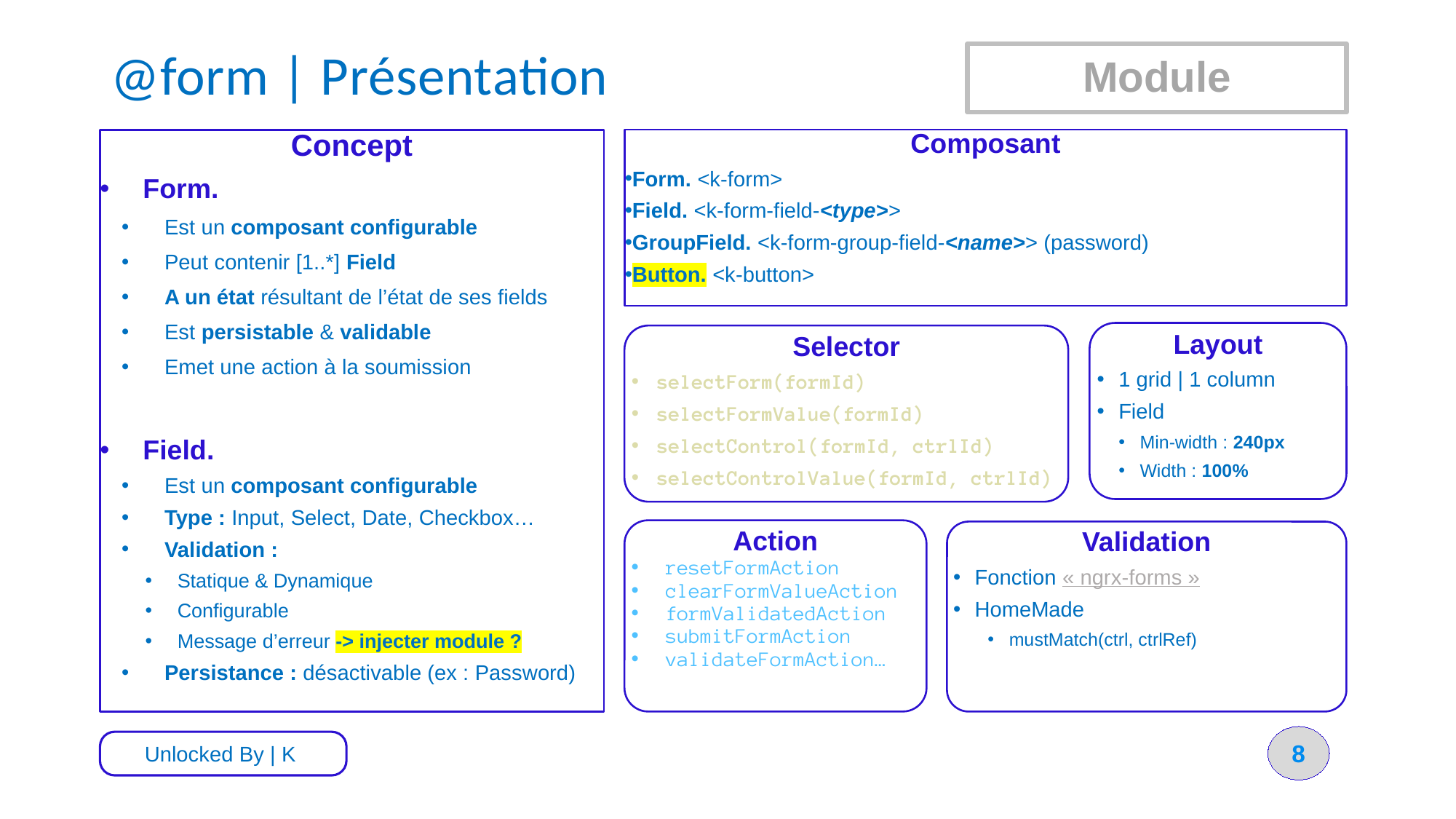

# @form | Présentation
Module
Composant
Form. <k-form>
Field. <k-form-field-<type>>
GroupField. <k-form-group-field-<name>> (password)
Button. <k-button>
Concept
Form.
Est un composant configurable
Peut contenir [1..*] Field
A un état résultant de l’état de ses fields
Est persistable & validable
Emet une action à la soumission

Field.
Est un composant configurable
Type : Input, Select, Date, Checkbox…
Validation :
Statique & Dynamique
Configurable
Message d’erreur -> injecter module ?
Persistance : désactivable (ex : Password)
Layout
1 grid | 1 column
Field
Min-width : 240px
Width : 100%

Selector
selectForm(formId)
selectFormValue(formId)
selectControl(formId, ctrlId)
selectControlValue(formId, ctrlId)
Action
resetFormAction
clearFormValueAction
formValidatedAction
submitFormAction
validateFormAction…
Validation
Fonction « ngrx-forms »
HomeMade
mustMatch(ctrl, ctrlRef)
8
Unlocked By | K